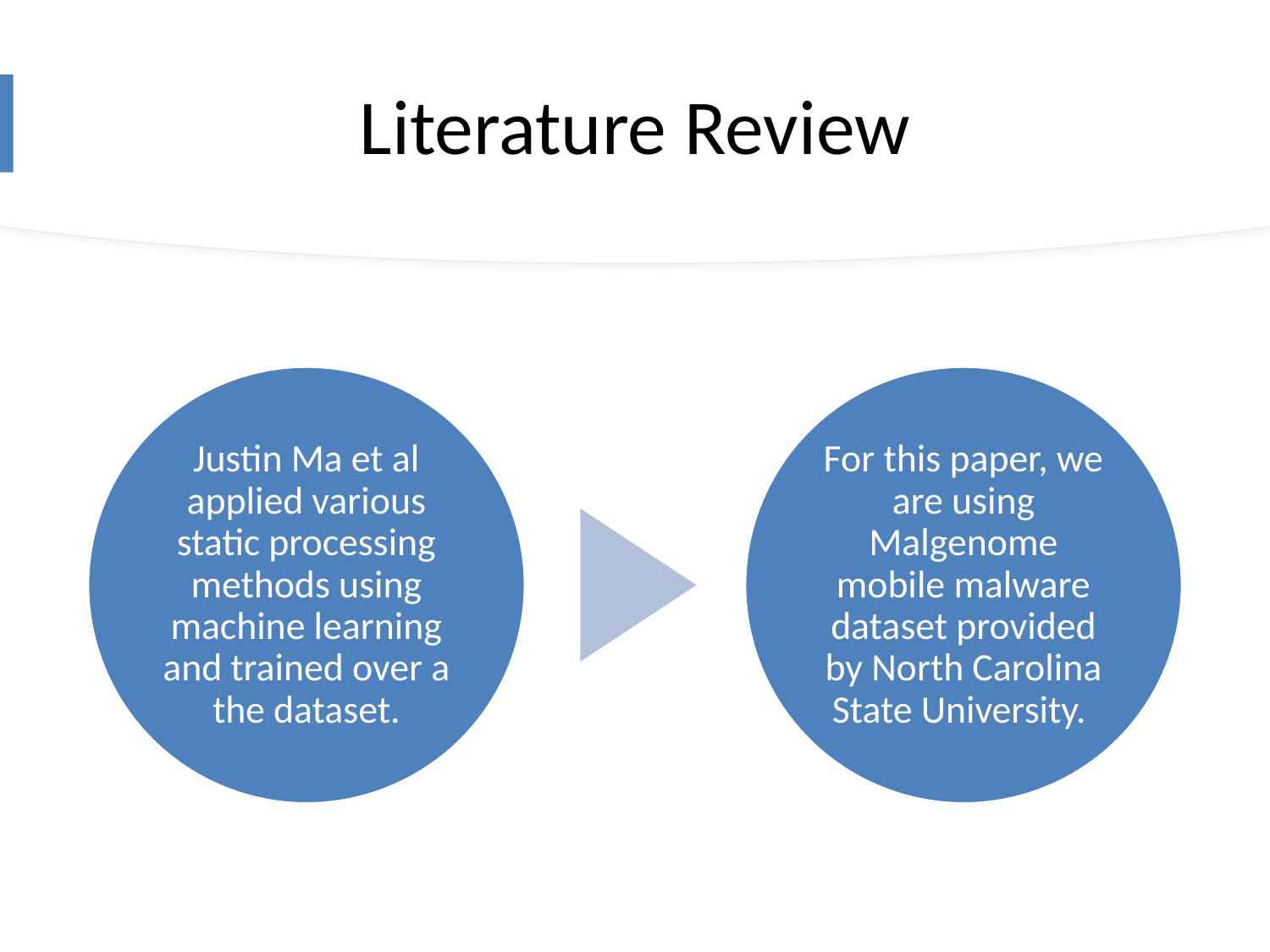

# Literature Review

Justin Ma et al applied various static processing methods using machine learning and trained over a the dataset.
For this paper, we are using Malgenome mobile malware dataset provided by North Carolina State University.